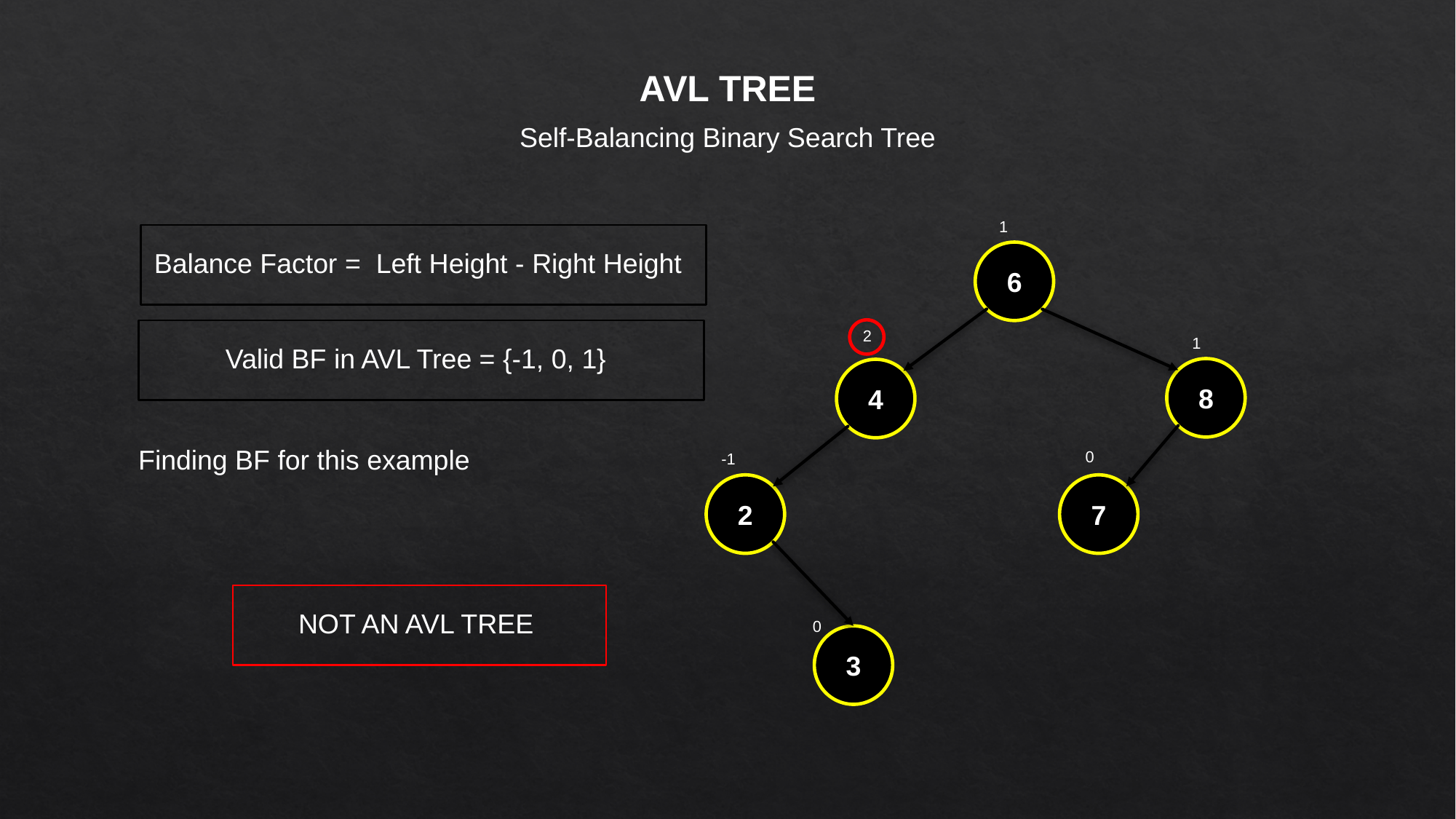

AVL TREE
Self-Balancing Binary Search Tree
1

Balance Factor =  Left Height - Right Height
6

Valid BF in AVL Tree = {-1, 0, 1}
2
1
8
4
Finding BF for this example
0
-1
2
7

NOT AN AVL TREE
0
3